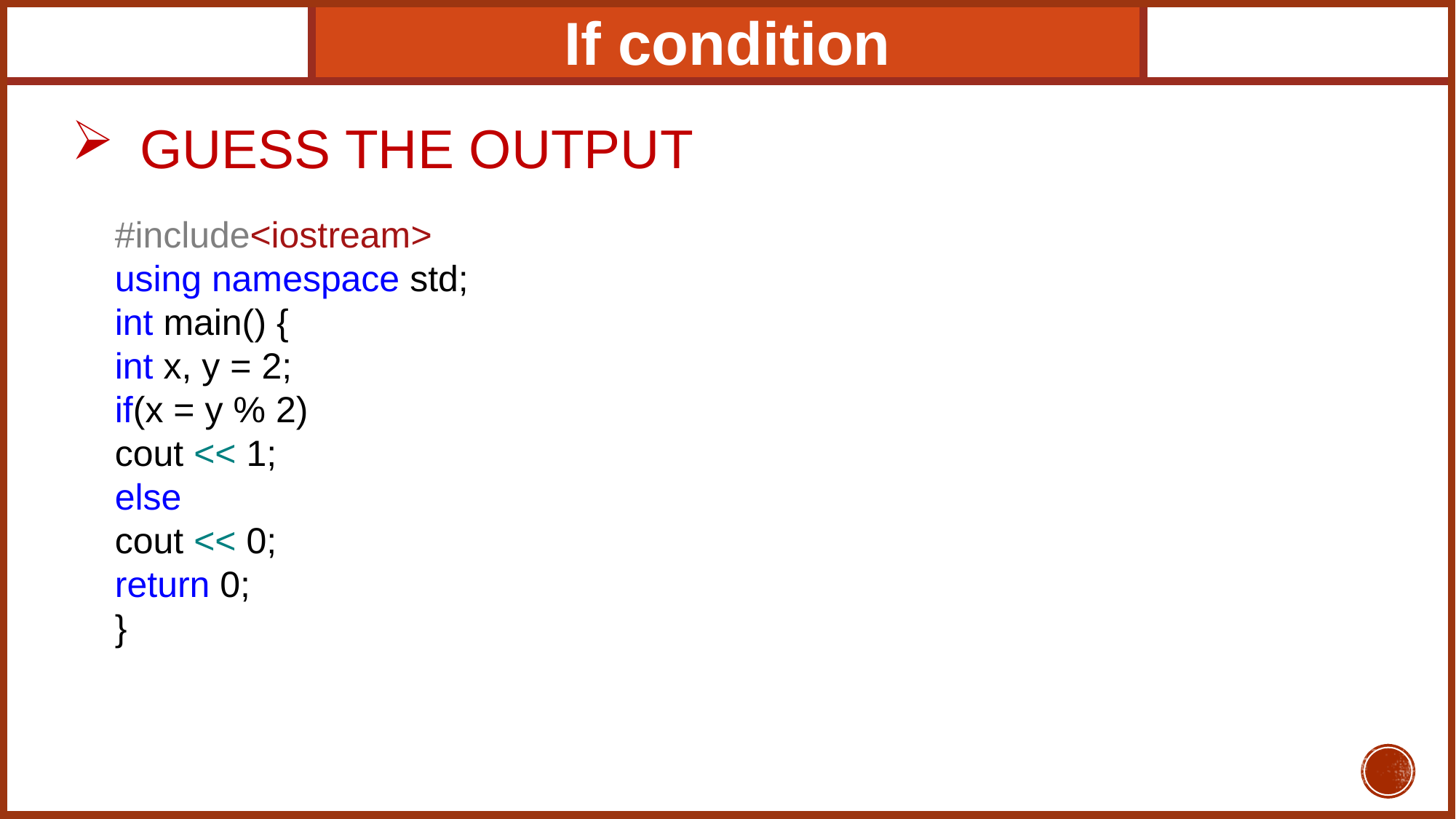

If condition

GUESS THE OUTPUT
#include<iostream>
using namespace std;
int main() {
int x, y = 2;
if(x = y % 2)
cout << 1;
else
cout << 0;
return 0;
}